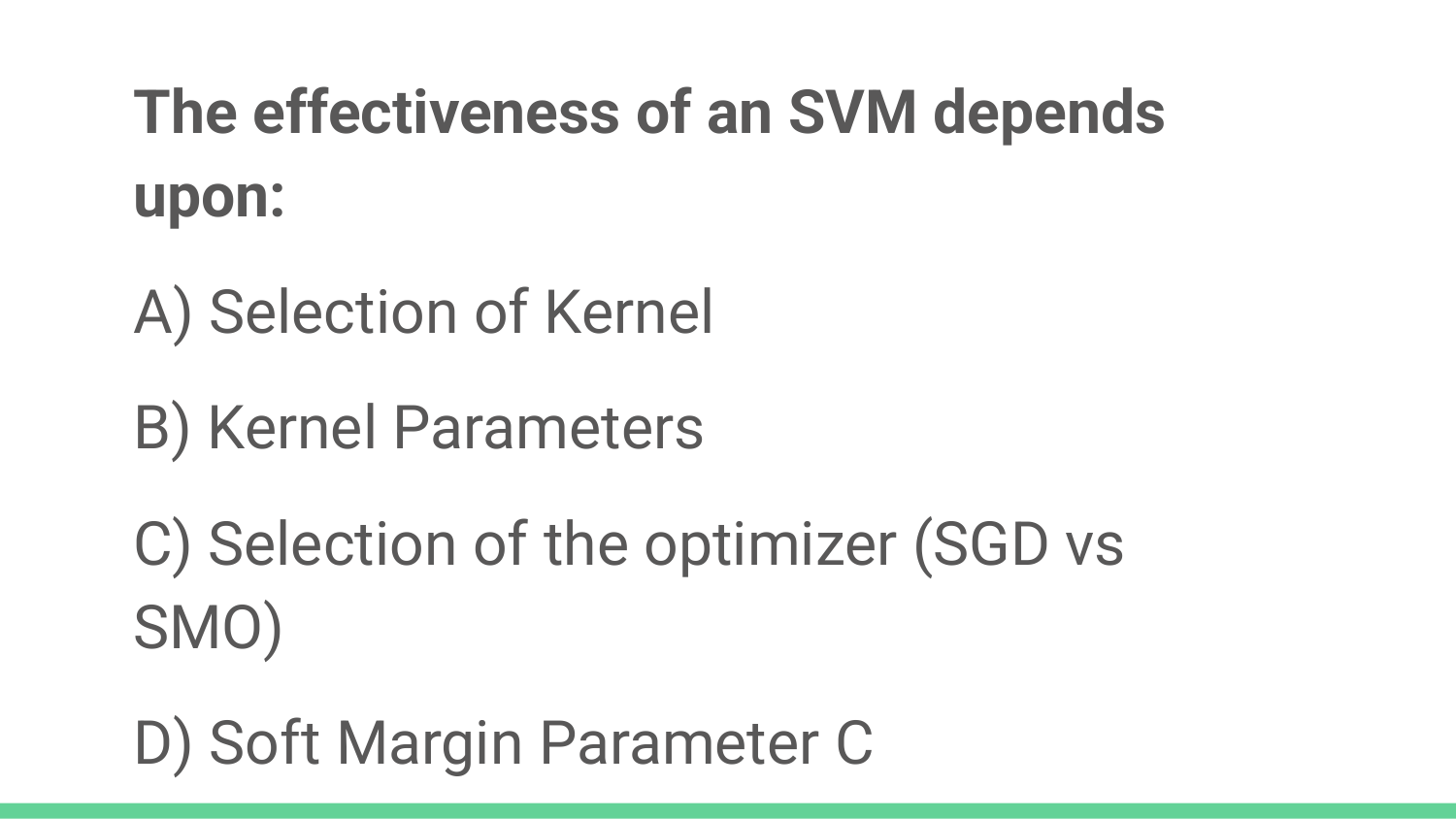

The effectiveness of an SVM depends upon:
A) Selection of Kernel
B) Kernel Parameters
C) Selection of the optimizer (SGD vs SMO)
D) Soft Margin Parameter C